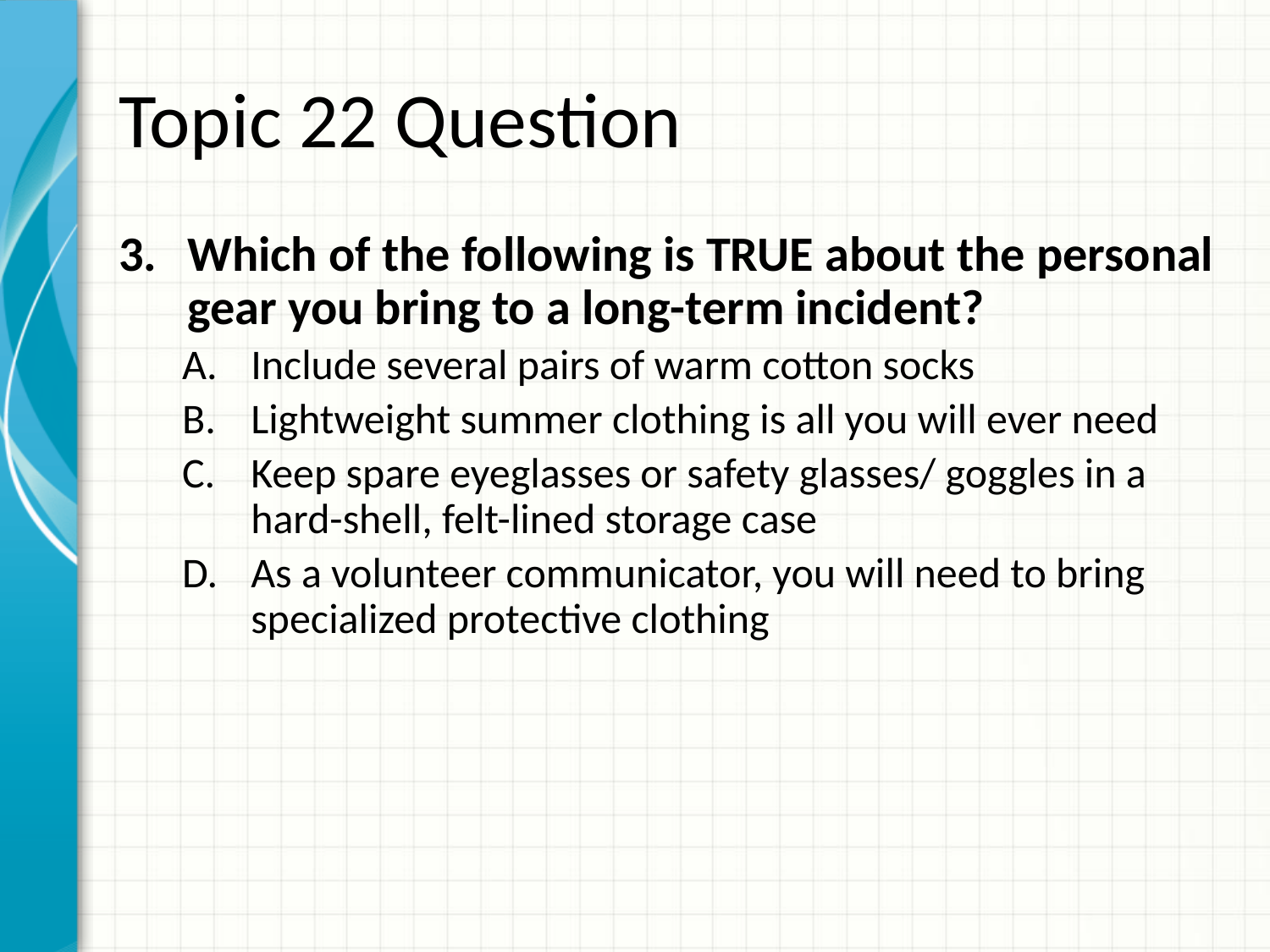

# Topic 22 Question
Which of the following is TRUE about the personal gear you bring to a long-term incident?
Include several pairs of warm cotton socks
Lightweight summer clothing is all you will ever need
Keep spare eyeglasses or safety glasses/ goggles in a hard-shell, felt-lined storage case
As a volunteer communicator, you will need to bring specialized protective clothing